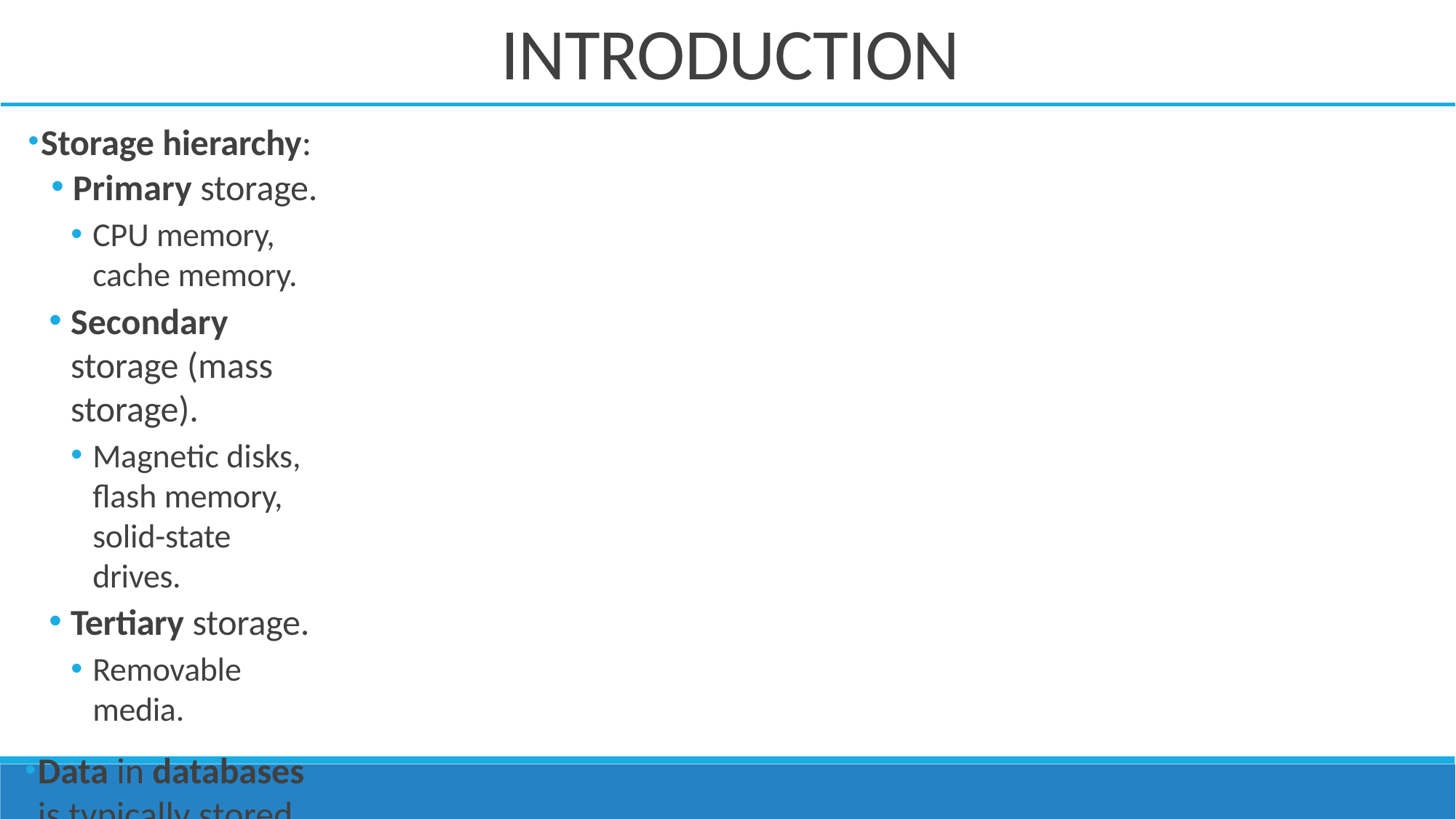

# INTRODUCTION

Storage hierarchy:
Primary storage.
CPU memory, cache memory.
Secondary storage (mass storage).
Magnetic disks, flash memory, solid-state drives.
Tertiary storage.
Removable media.
Data in databases is typically stored on magnetic disks or solid-state drives.
Accessed using physical database file structures.